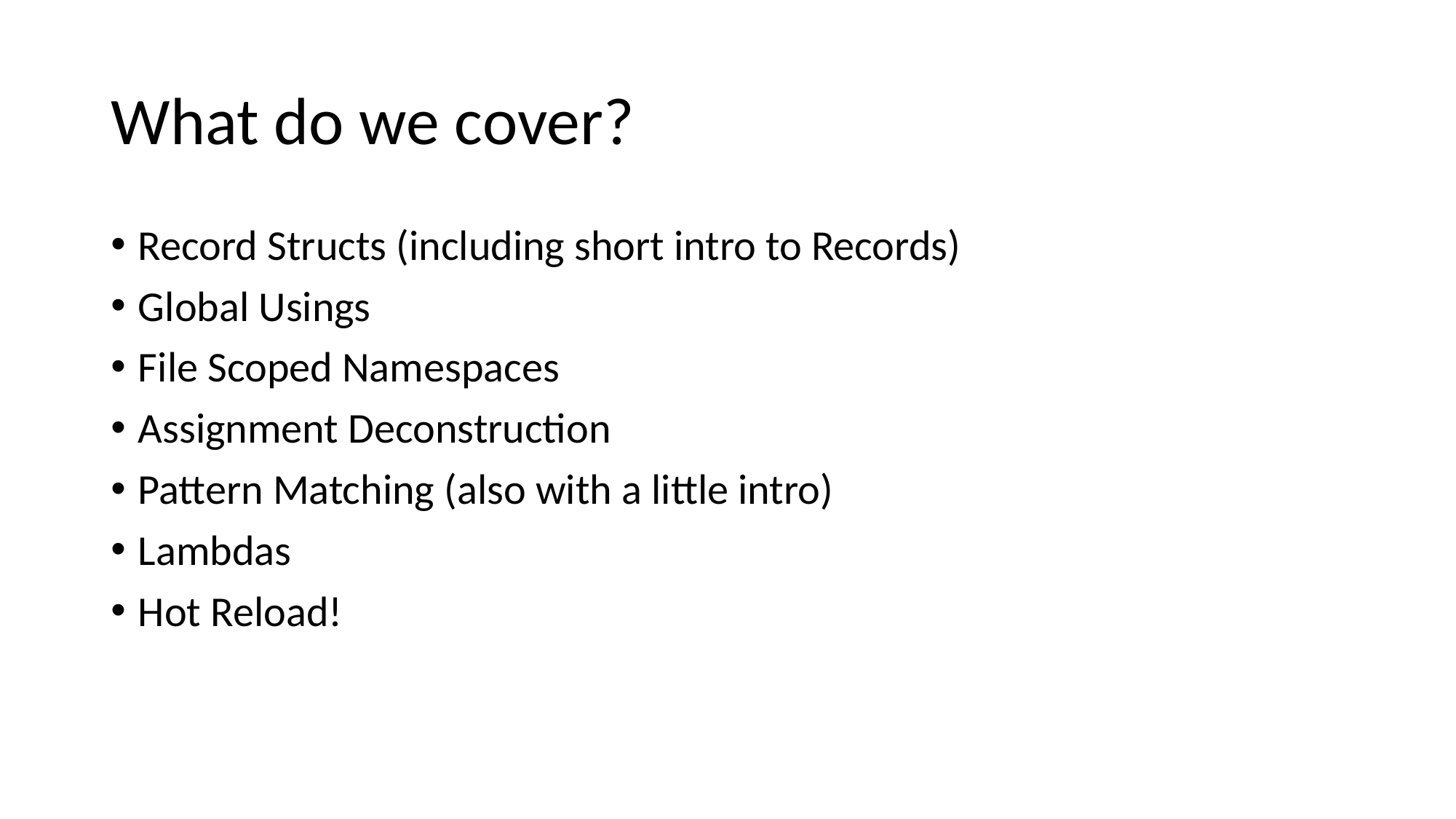

# What do we cover?
Record Structs (including short intro to Records)
Global Usings
File Scoped Namespaces
Assignment Deconstruction
Pattern Matching (also with a little intro)
Lambdas
Hot Reload!